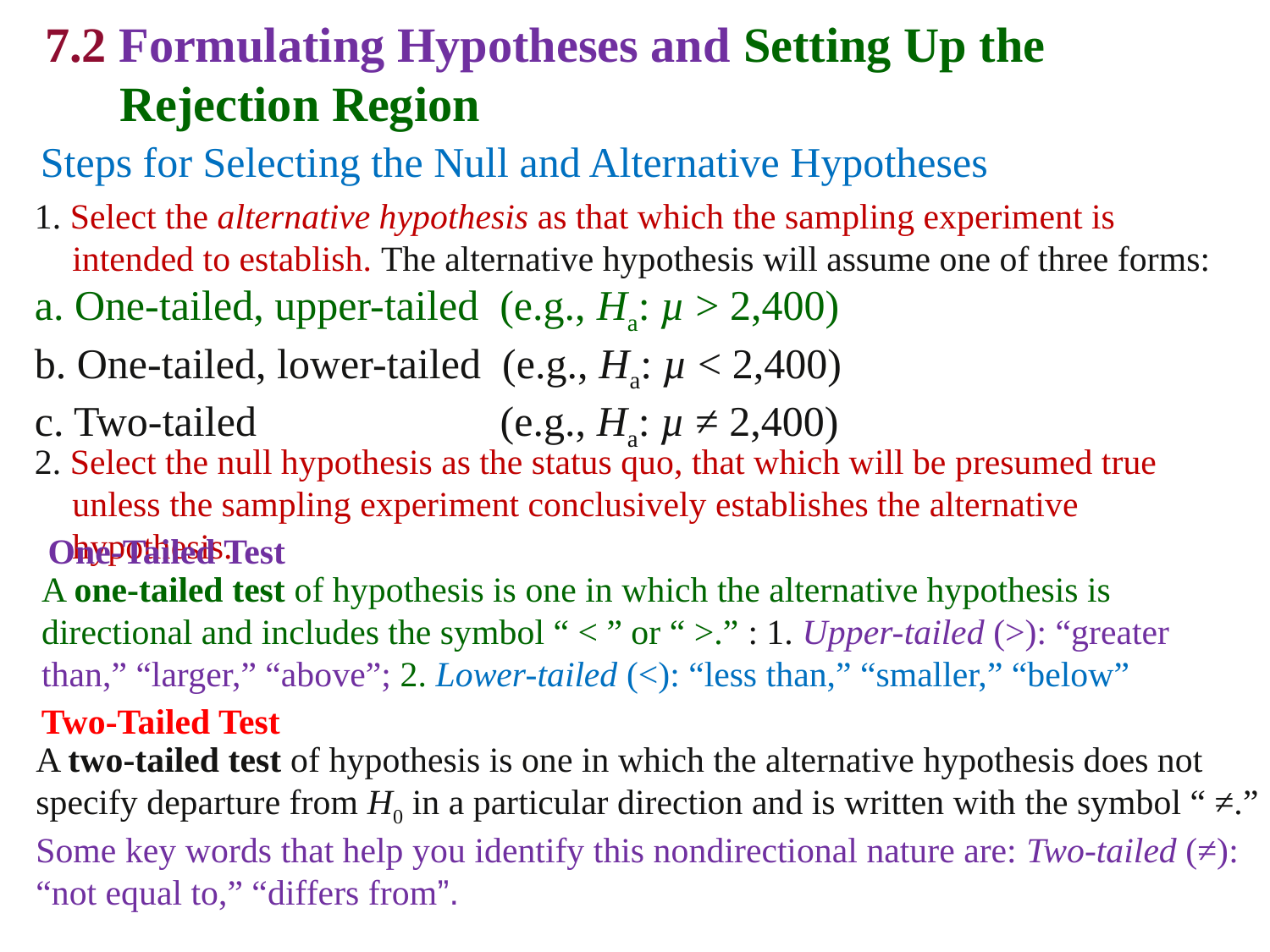

7.2 Formulating Hypotheses and Setting Up the Rejection Region
# Steps for Selecting the Null and Alternative Hypotheses
1. Select the alternative hypothesis as that which the sampling experiment is intended to establish. The alternative hypothesis will assume one of three forms:
a. One-tailed, upper-tailed  (e.g., Ha: µ > 2,400)
b. One-tailed, lower-tailed  (e.g., Ha: µ < 2,400)
c. Two-tailed                       (e.g., Ha: µ ≠ 2,400)
2. Select the null hypothesis as the status quo, that which will be presumed true unless the sampling experiment conclusively establishes the alternative hypothesis.
One-Tailed Test
A one-tailed test of hypothesis is one in which the alternative hypothesis is directional and includes the symbol “ < ” or “ >.” : 1. Upper-tailed (>): “greater than,” “larger,” “above”; 2. Lower-tailed (<): “less than,” “smaller,” “below”

Two-Tailed Test
A two-tailed test of hypothesis is one in which the alternative hypothesis does not specify departure from H0 in a particular direction and is written with the symbol “ ≠.”
Some key words that help you identify this nondirectional nature are: Two-tailed (≠): “not equal to,” “differs from”.